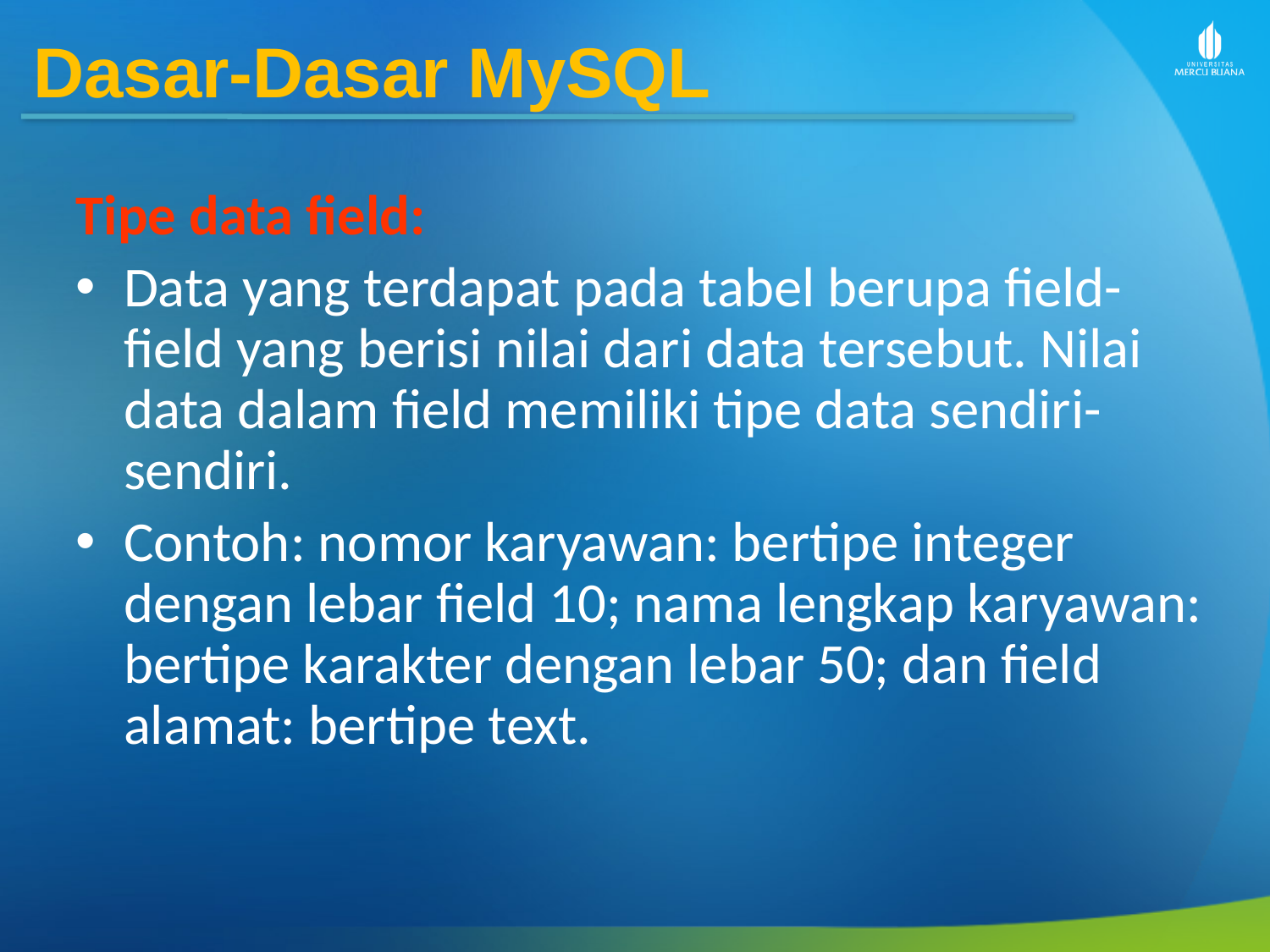

Dasar-Dasar MySQL
Tipe data field:
Data yang terdapat pada tabel berupa field-field yang berisi nilai dari data tersebut. Nilai data dalam field memiliki tipe data sendiri-sendiri.
Contoh: nomor karyawan: bertipe integer dengan lebar field 10; nama lengkap karyawan: bertipe karakter dengan lebar 50; dan field alamat: bertipe text.